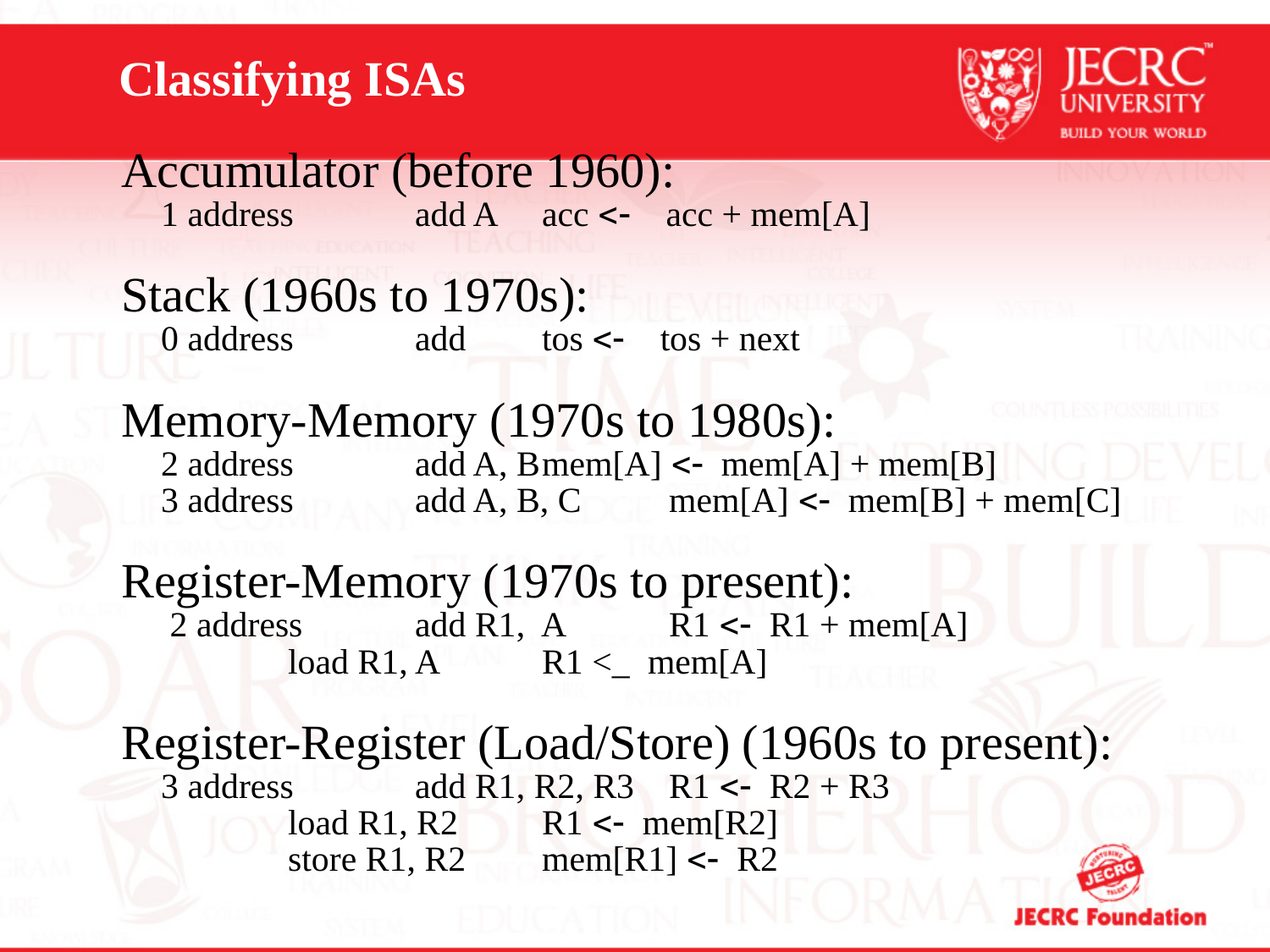

# Classifying ISAs
Accumulator (before 1960):
	1 address	add A	acc <−  acc + mem[A]

Stack (1960s to 1970s):
	0 address	add	tos <−  tos + next

Memory-Memory (1970s to 1980s):
	2 address	add A, B	mem[A] <− mem[A] + mem[B]
	3 address	add A, B, C 	mem[A] <− mem[B] + mem[C]

Register-Memory (1970s to present):
	 2 address	add R1,  A	R1 <− R1 + mem[A]
		load R1, A	R1 <_ mem[A]

Register-Register (Load/Store) (1960s to present):
	3 address	add R1, R2, R3	R1 <− R2 + R3
		load R1, R2	R1 <− mem[R2]
		store R1, R2	mem[R1] <− R2